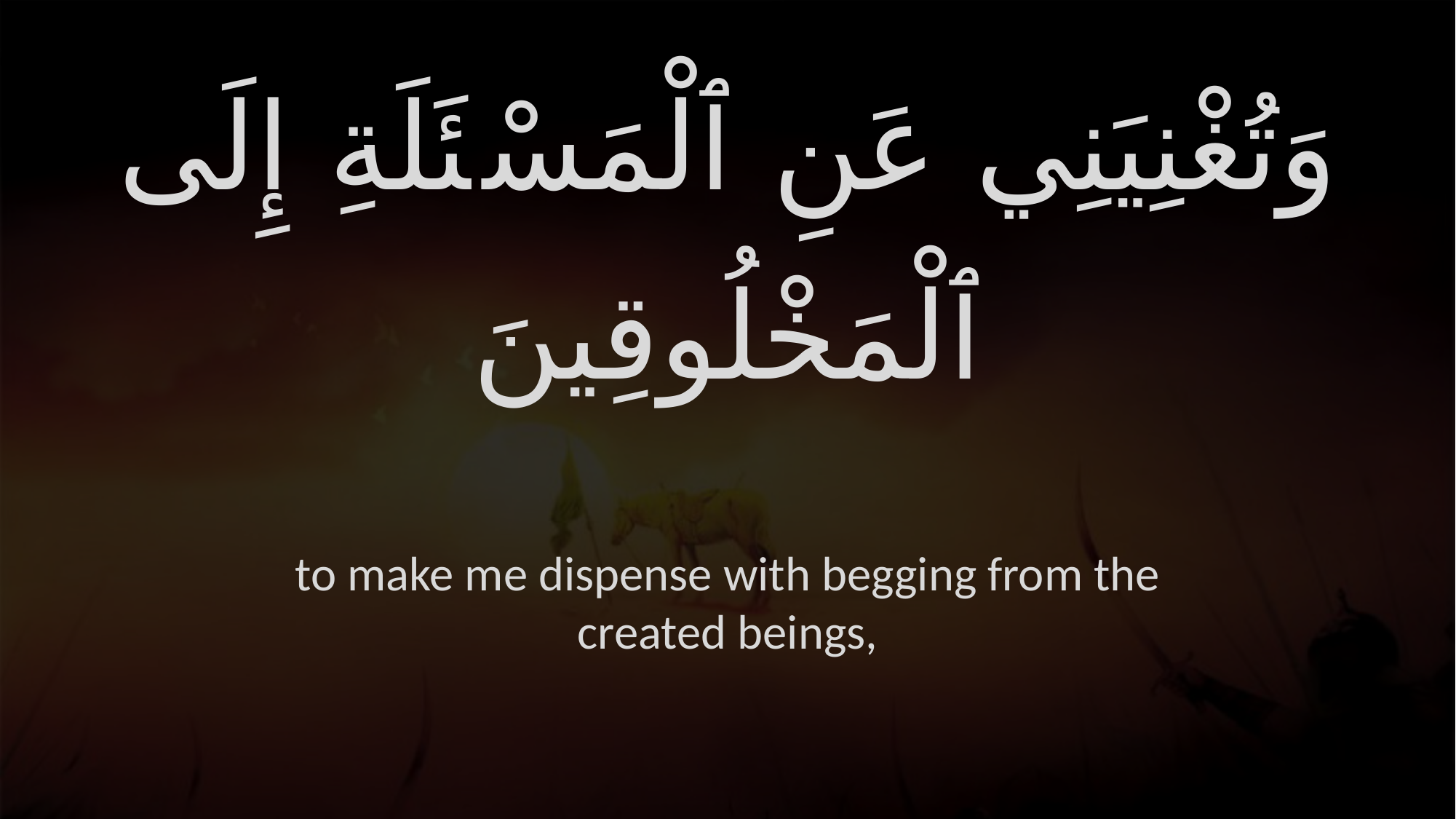

# وَتُغْنِيَنِي عَنِ ٱلْمَسْئَلَةِ إِلَى ٱلْمَخْلُوقِينَ
to make me dispense with begging from the created beings,